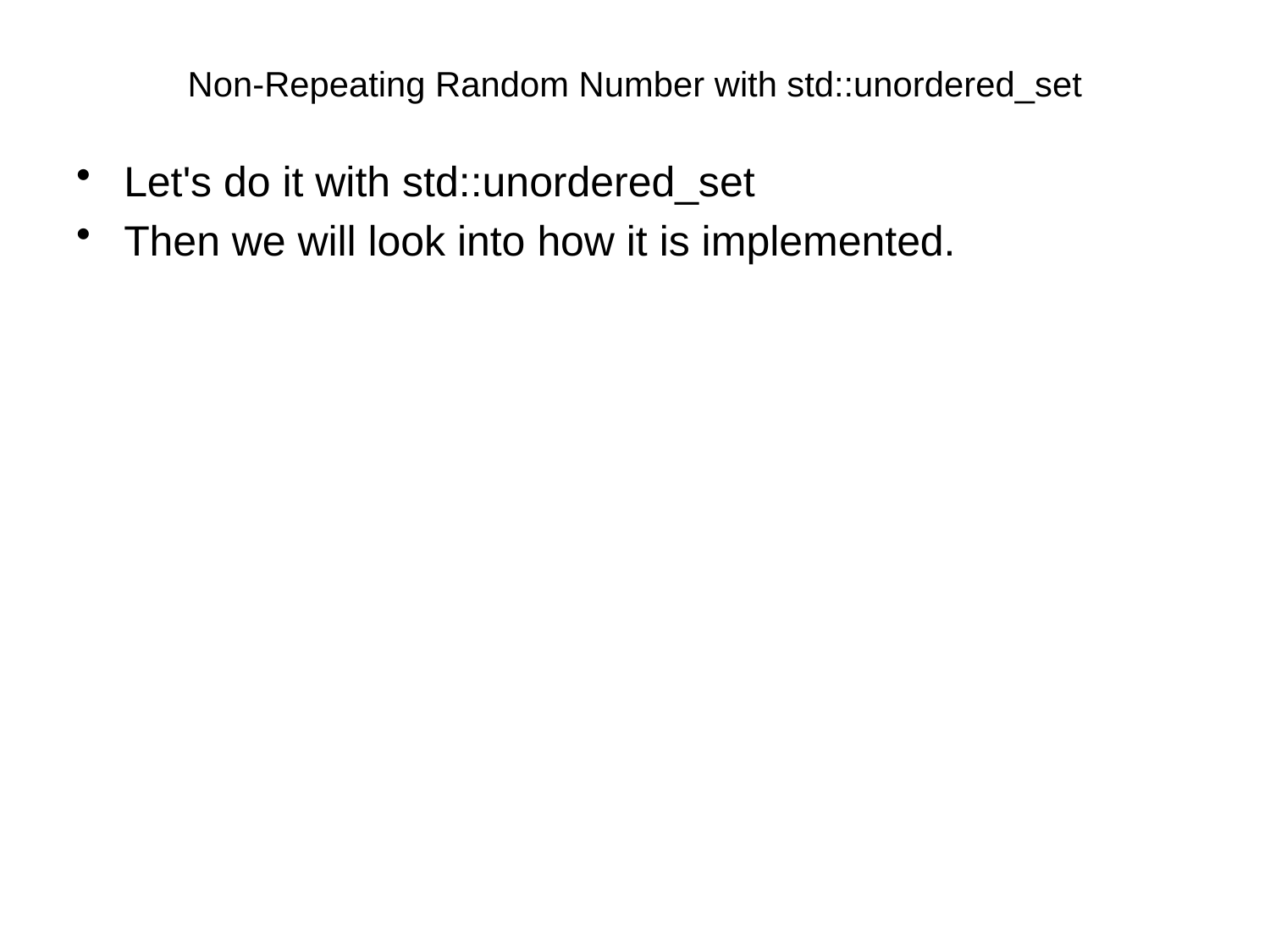

# Non-Repeating Random Number with std::unordered_set
Let's do it with std::unordered_set
Then we will look into how it is implemented.